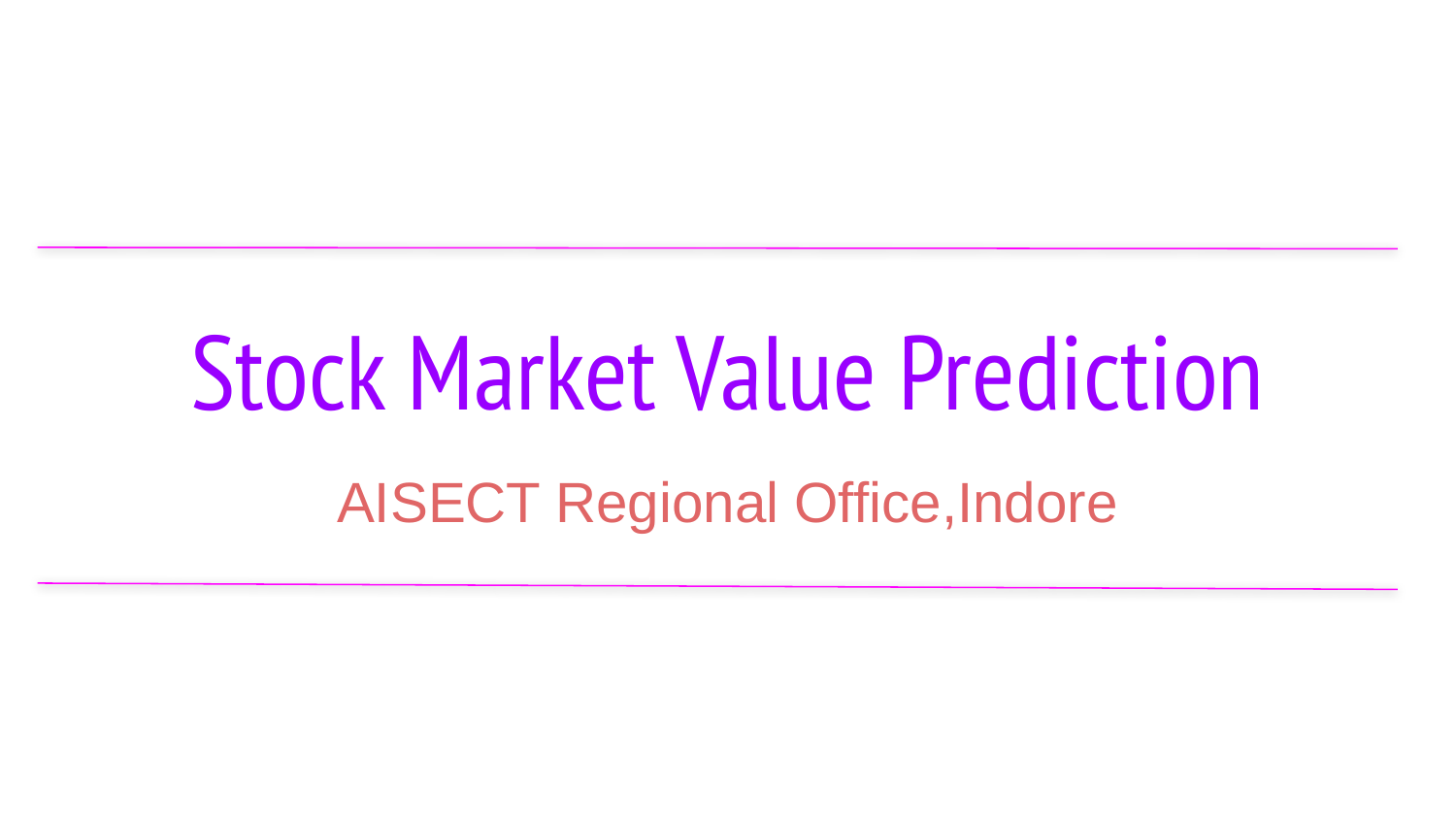

# Stock Market Value Prediction
AISECT Regional Office,Indore